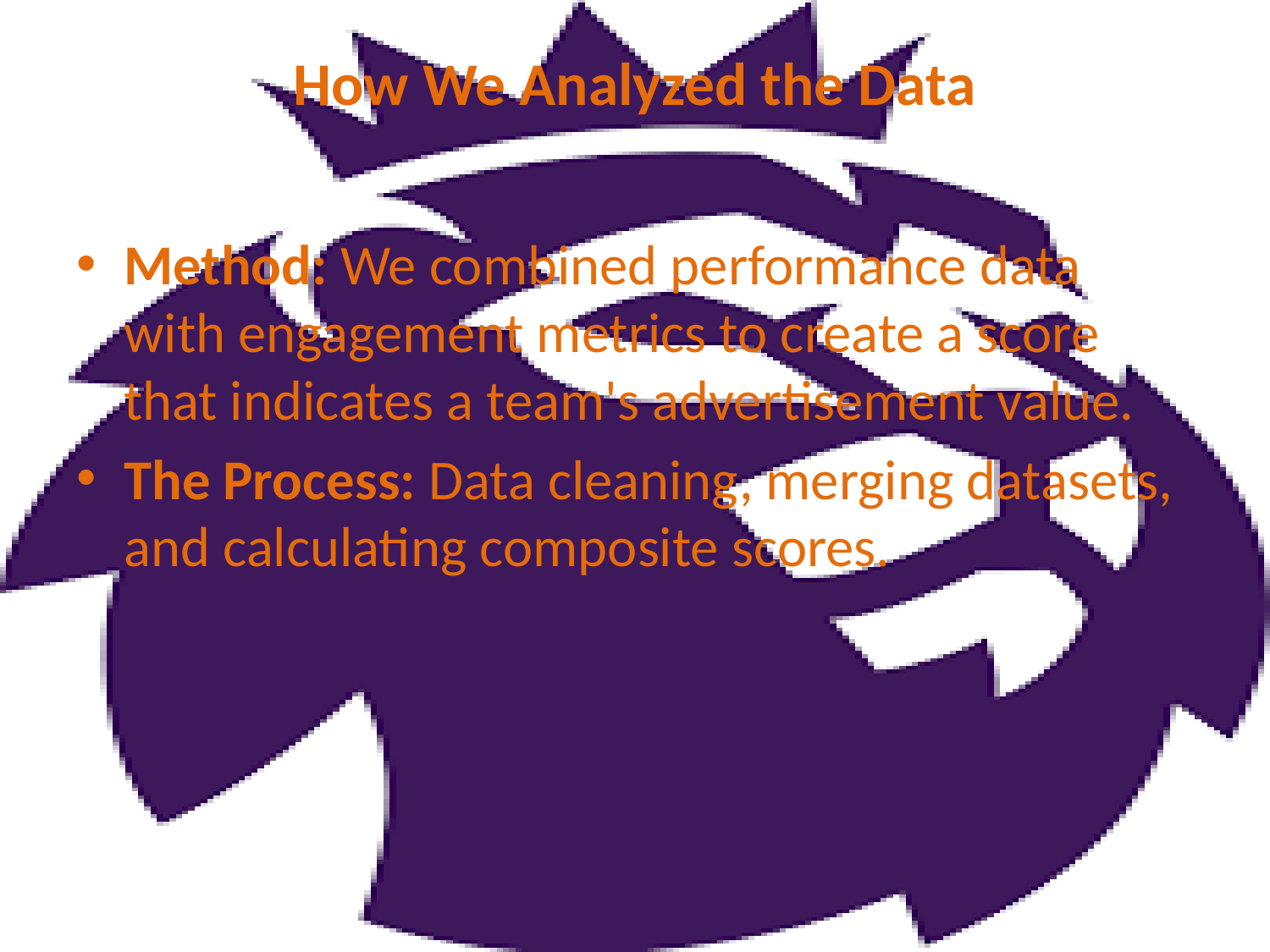

# How We Analyzed the Data
Method: We combined performance data with engagement metrics to create a score that indicates a team's advertisement value.
The Process: Data cleaning, merging datasets, and calculating composite scores.